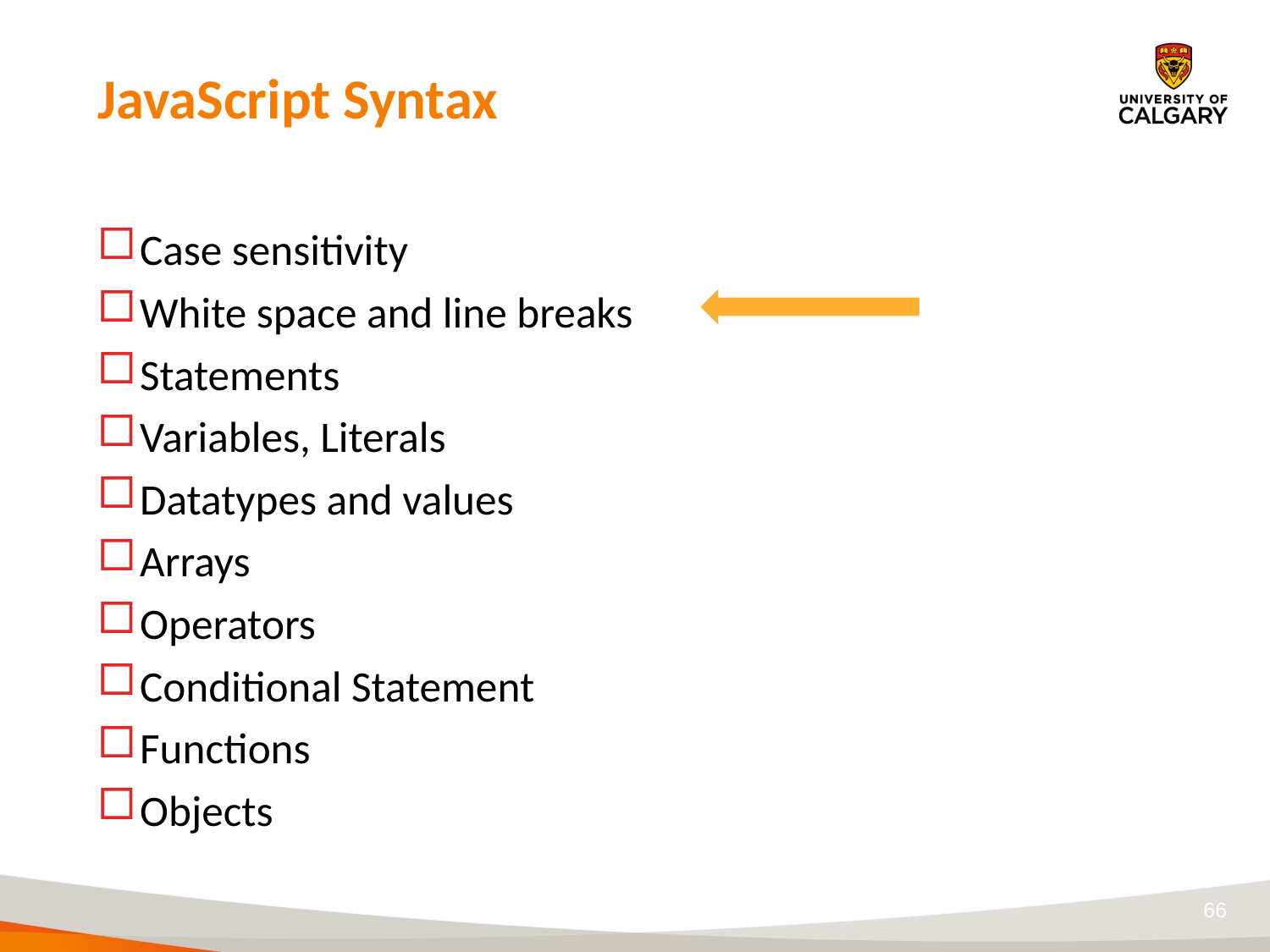

# JavaScript Syntax
Case sensitivity
White space and line breaks
Statements
Variables, Literals
Datatypes and values
Arrays
Operators
Conditional Statement
Functions
Objects

66